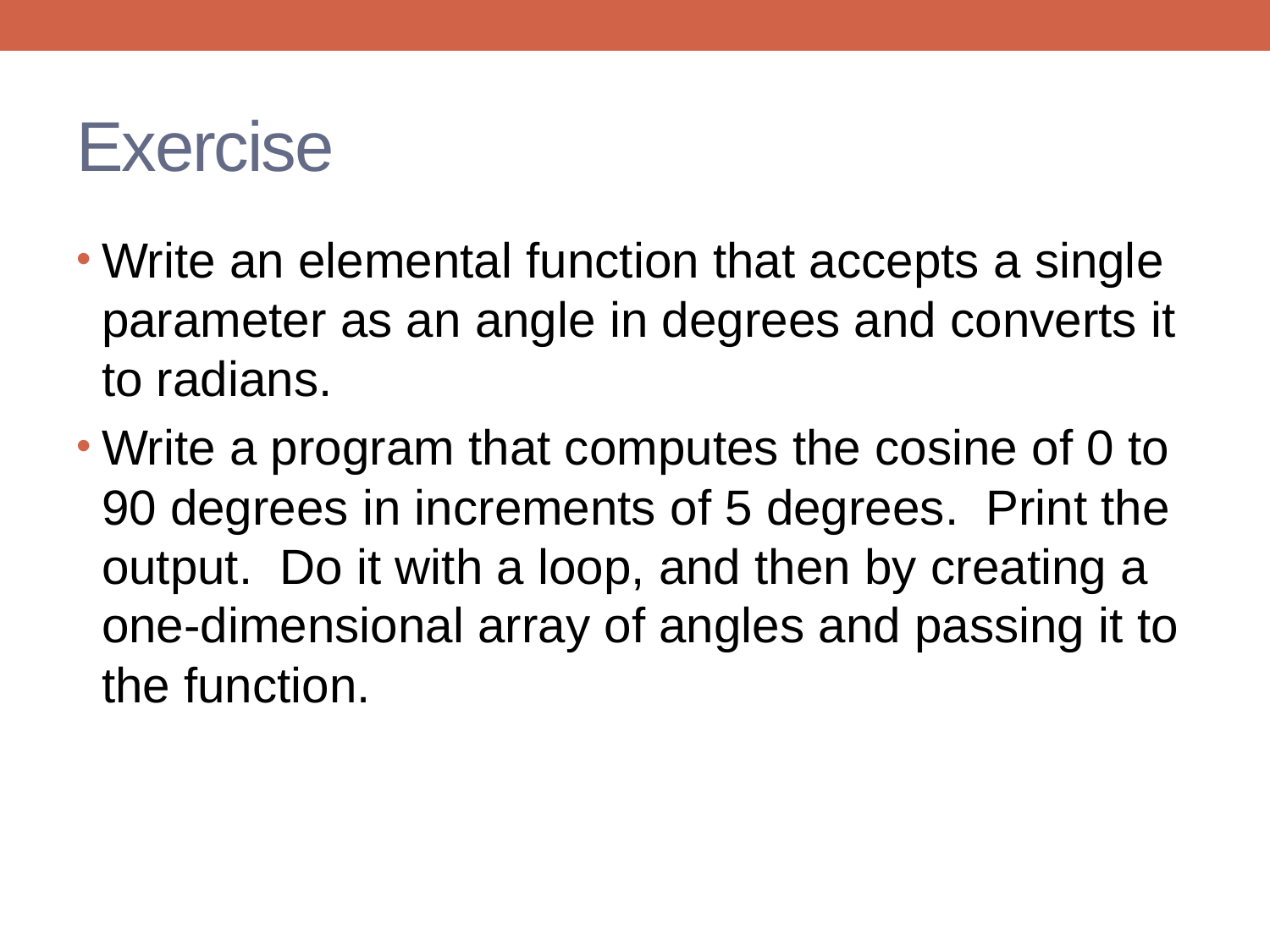

# Exercise
Write an elemental function that accepts a single parameter as an angle in degrees and converts it to radians.
Write a program that computes the cosine of 0 to 90 degrees in increments of 5 degrees.  Print the output.  Do it with a loop, and then by creating a one-dimensional array of angles and passing it to the function.